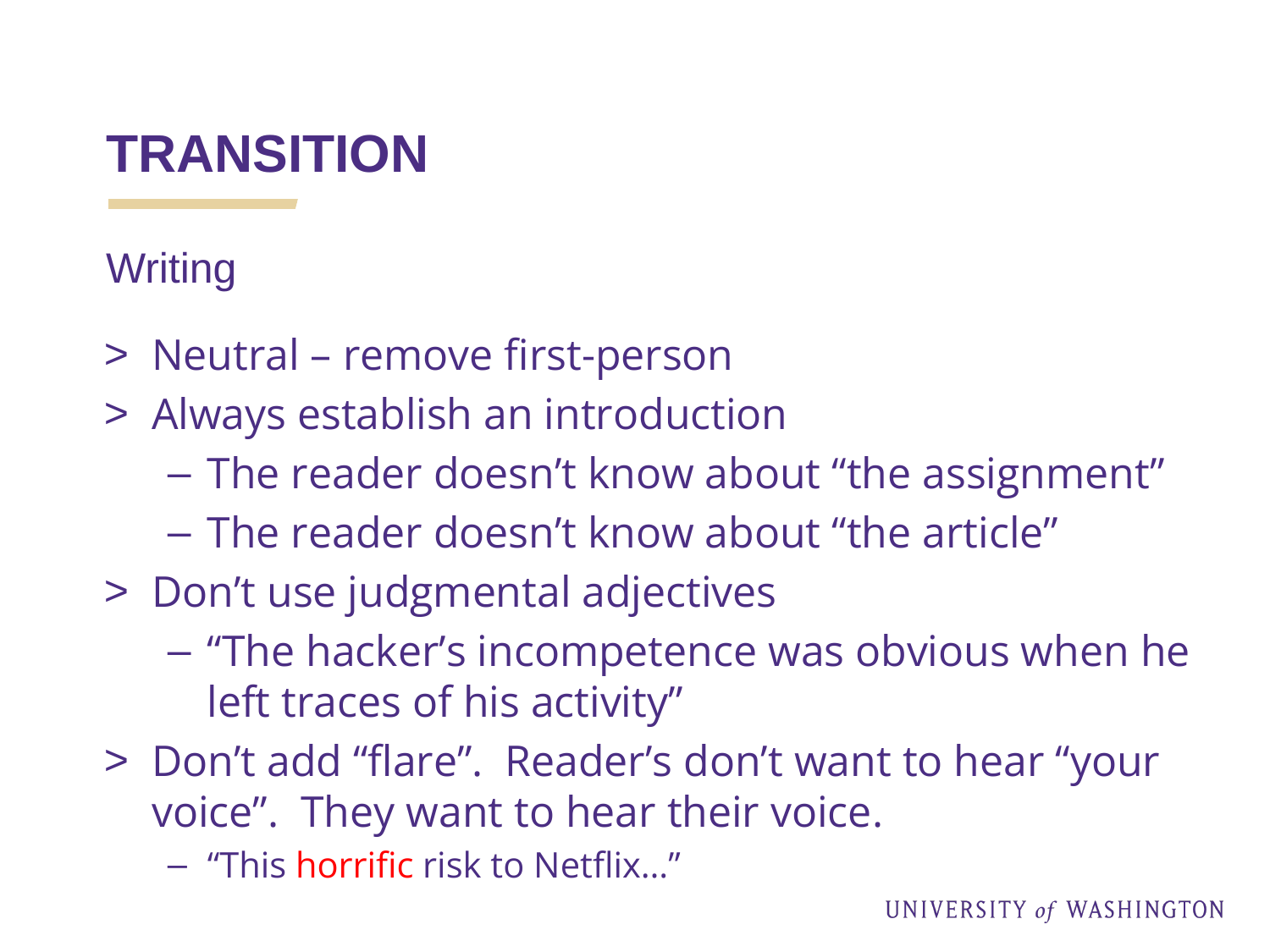

# TRANSITION
Writing
Neutral – remove first-person
Always establish an introduction
The reader doesn’t know about “the assignment”
The reader doesn’t know about “the article”
Don’t use judgmental adjectives
“The hacker’s incompetence was obvious when he left traces of his activity”
Don’t add “flare”.  Reader’s don’t want to hear “your voice”.  They want to hear their voice.
“This horrific risk to Netflix…”